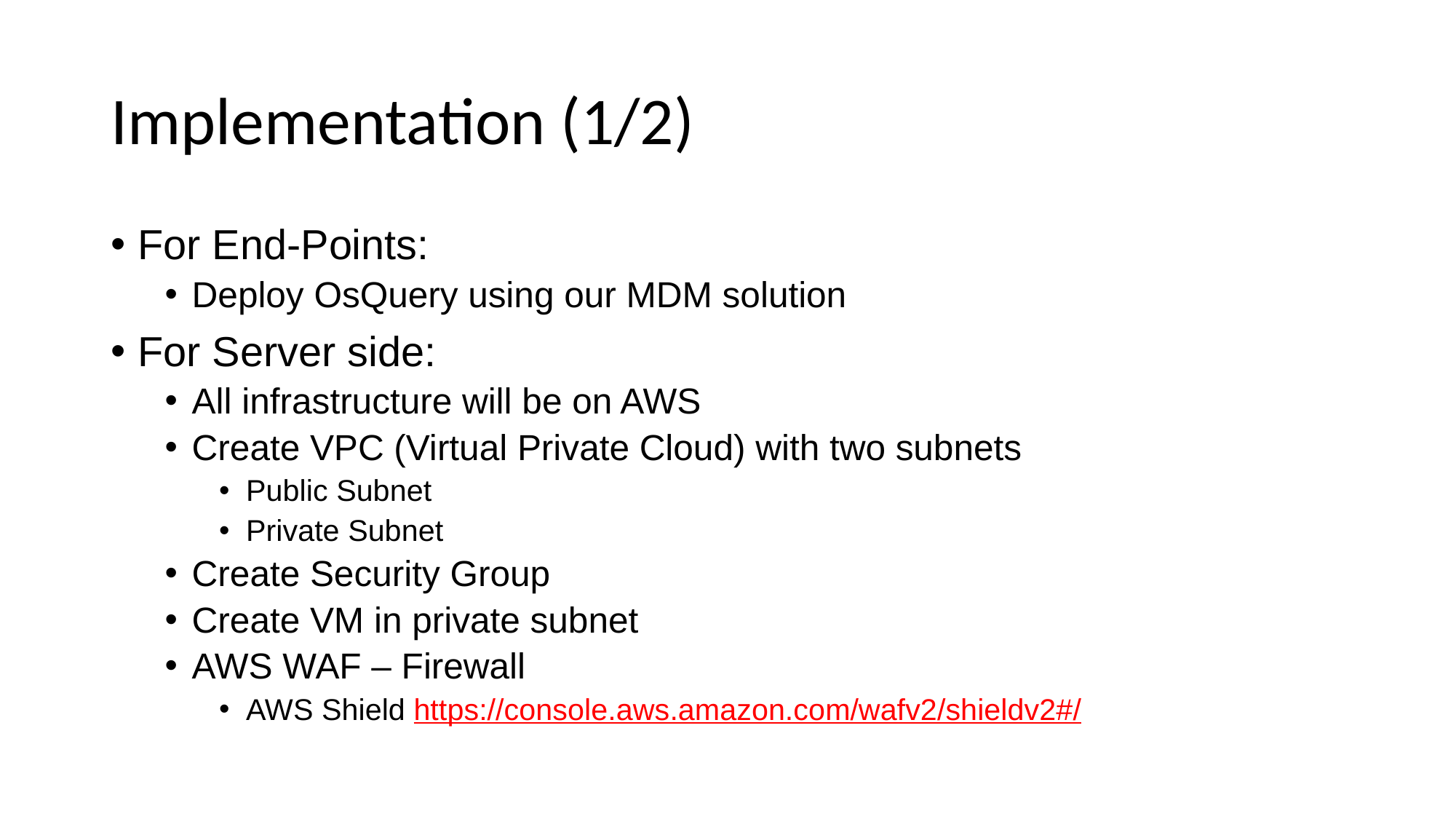

# Implementation (1/2)
For End-Points:
Deploy OsQuery using our MDM solution
For Server side:
All infrastructure will be on AWS
Create VPC (Virtual Private Cloud) with two subnets
Public Subnet
Private Subnet
Create Security Group
Create VM in private subnet
AWS WAF – Firewall
AWS Shield https://console.aws.amazon.com/wafv2/shieldv2#/